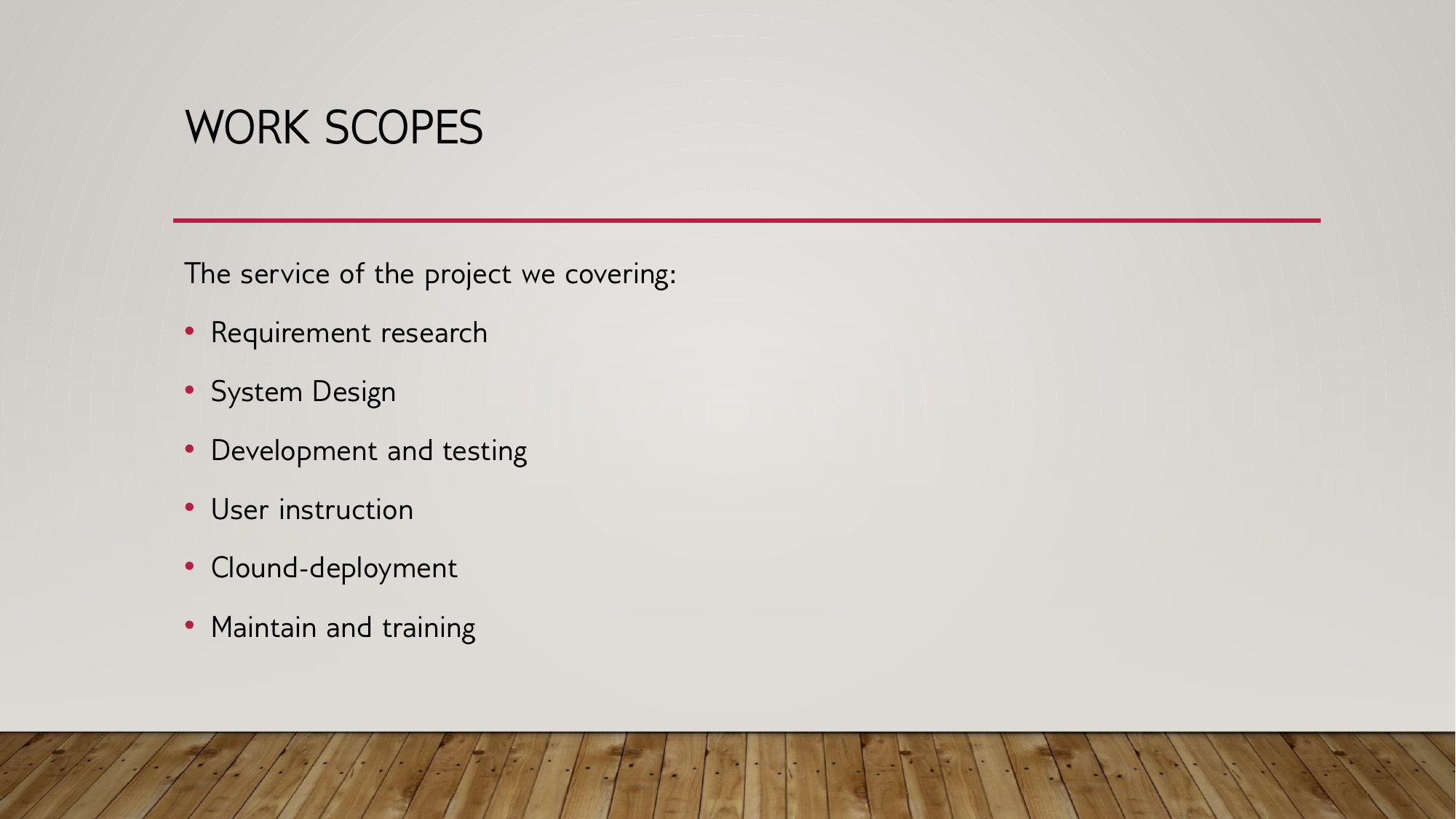

# Work scopes
The service of the project we covering:
Requirement research
System Design
Development and testing
User instruction
Clound-deployment
Maintain and training